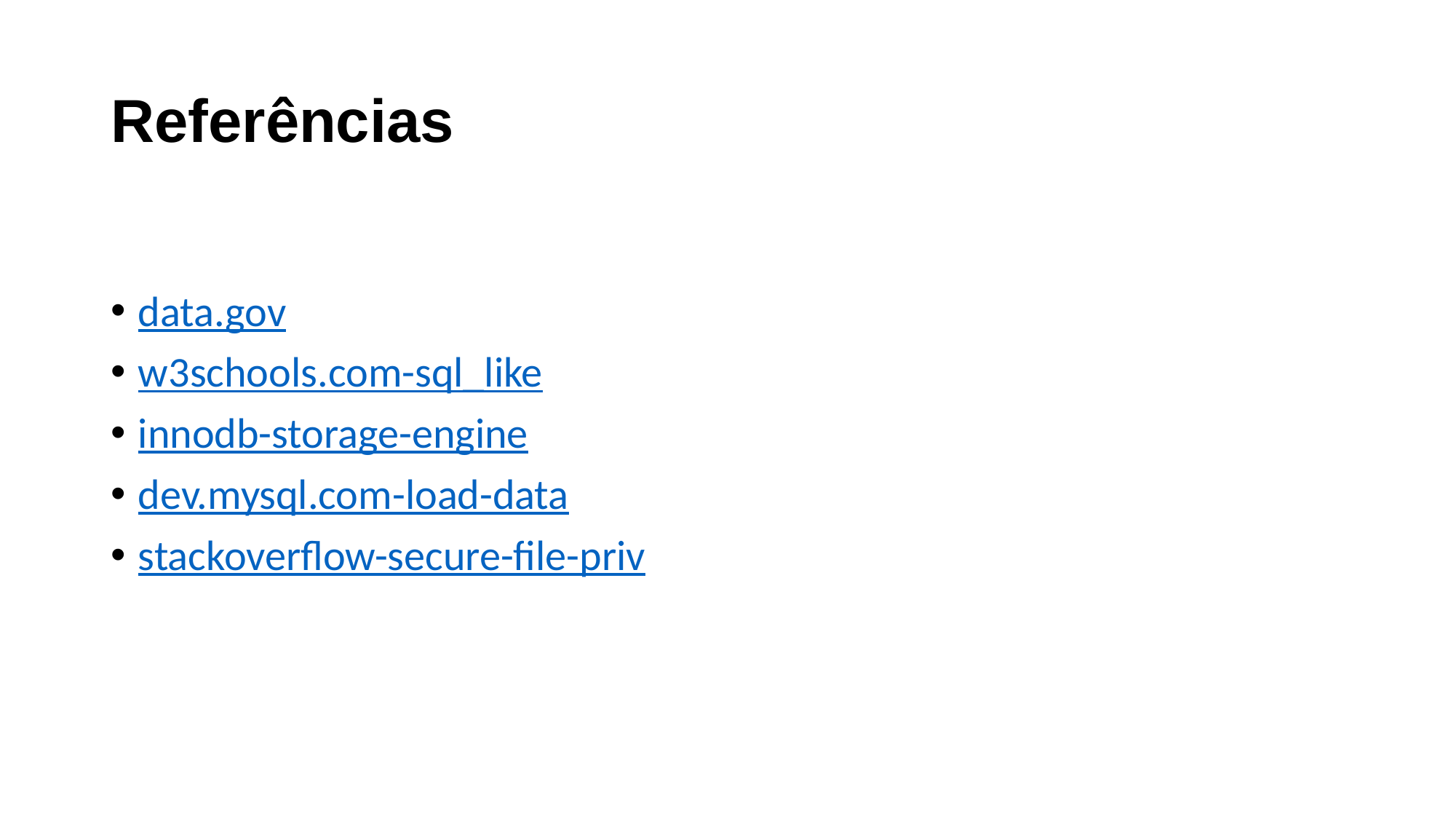

# Referências

data.gov
w3schools.com-sql_like
innodb-storage-engine
dev.mysql.com-load-data
stackoverflow-secure-file-priv